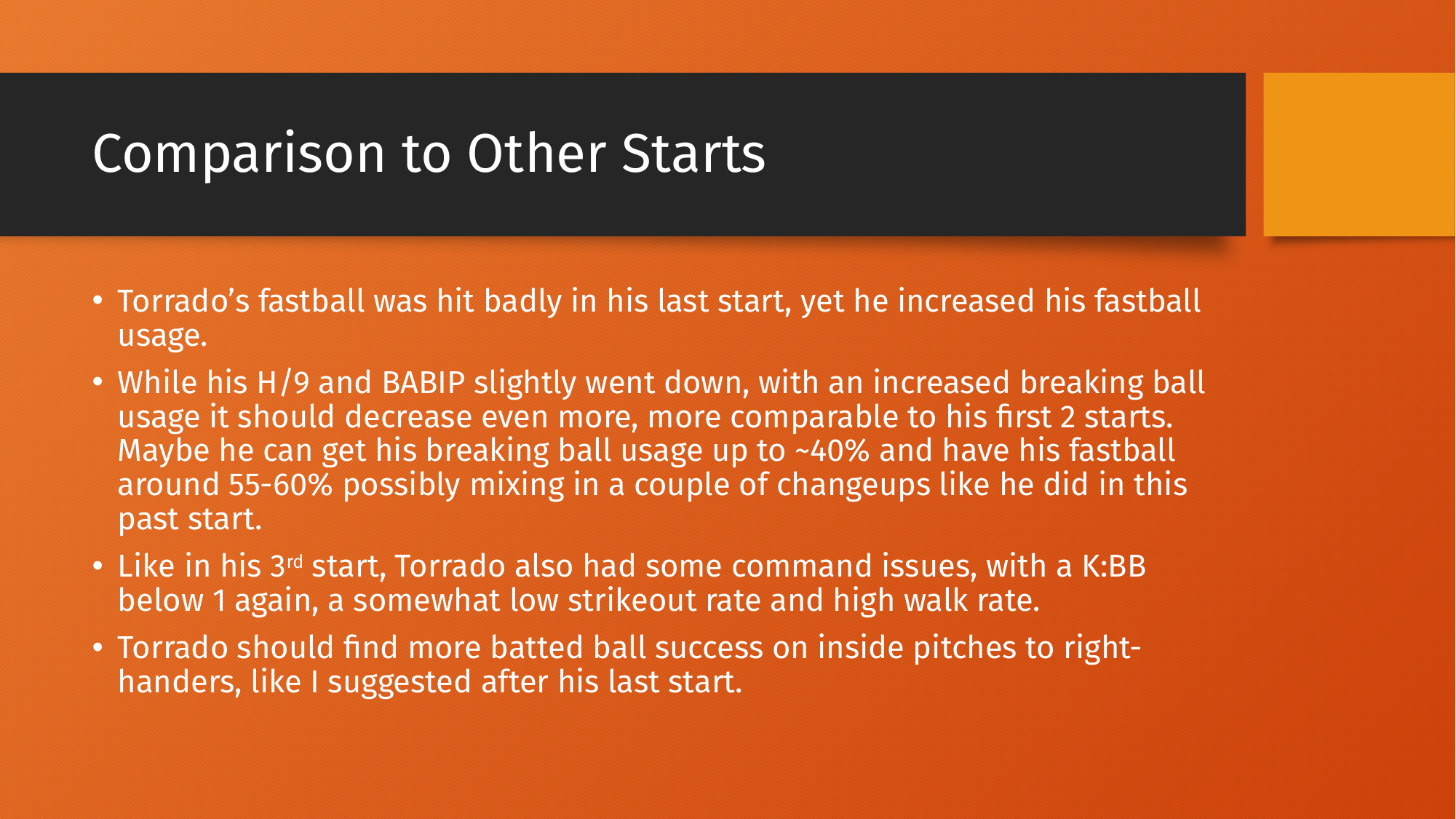

# Comparison to Other Starts
Torrado’s fastball was hit badly in his last start, yet he increased his fastball usage.
While his H/9 and BABIP slightly went down, with an increased breaking ball usage it should decrease even more, more comparable to his first 2 starts. Maybe he can get his breaking ball usage up to ~40% and have his fastball around 55-60% possibly mixing in a couple of changeups like he did in this past start.
Like in his 3rd start, Torrado also had some command issues, with a K:BB below 1 again, a somewhat low strikeout rate and high walk rate.
Torrado should find more batted ball success on inside pitches to right-handers, like I suggested after his last start.